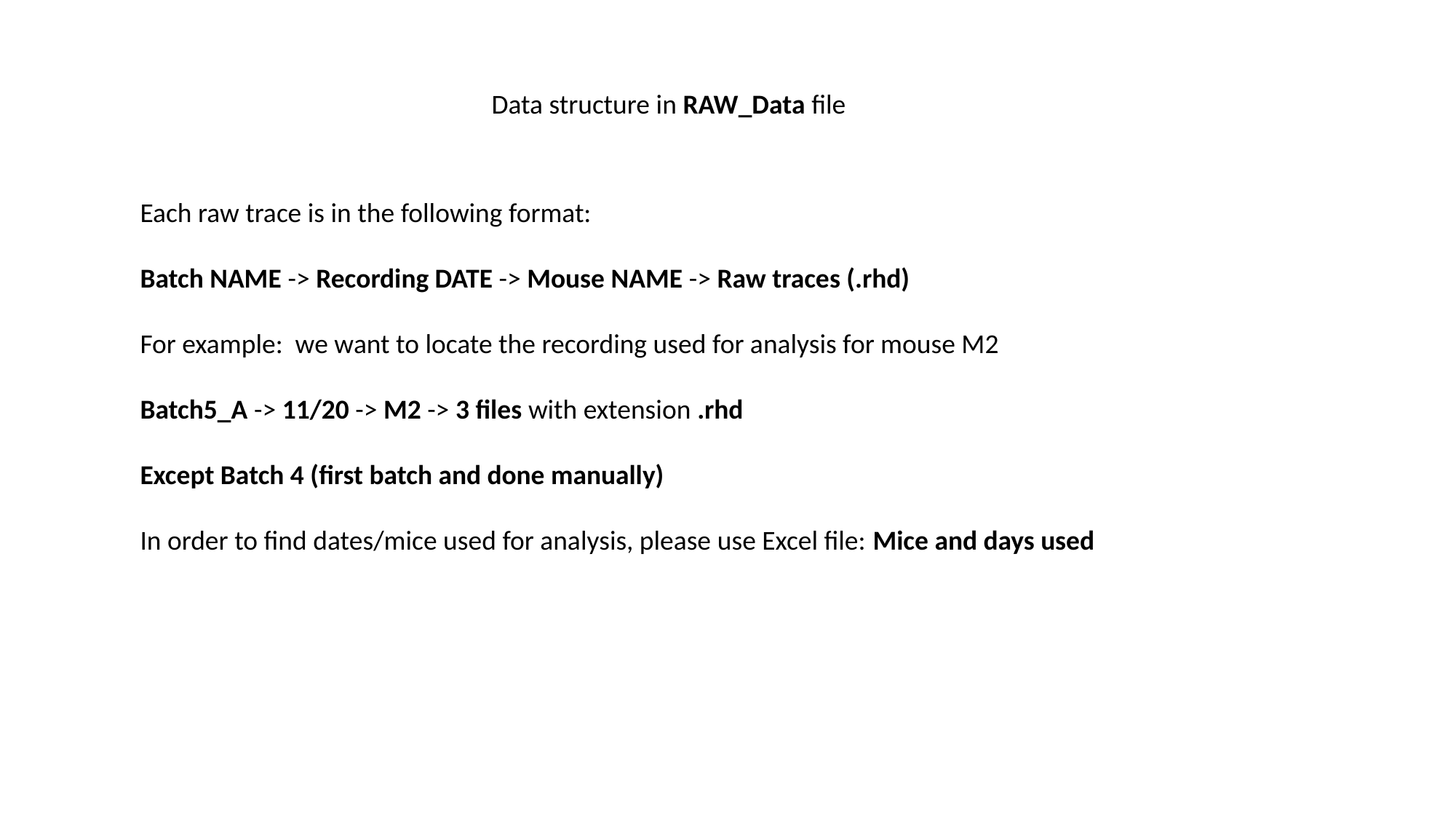

Data structure in RAW_Data file
Each raw trace is in the following format:

Batch NAME -> Recording DATE -> Mouse NAME -> Raw traces (.rhd)

For example:  we want to locate the recording used for analysis for mouse M2

Batch5_A -> 11/20 -> M2 -> 3 files with extension .rhd

Except Batch 4 (first batch and done manually)

In order to find dates/mice used for analysis, please use Excel file: Mice and days used